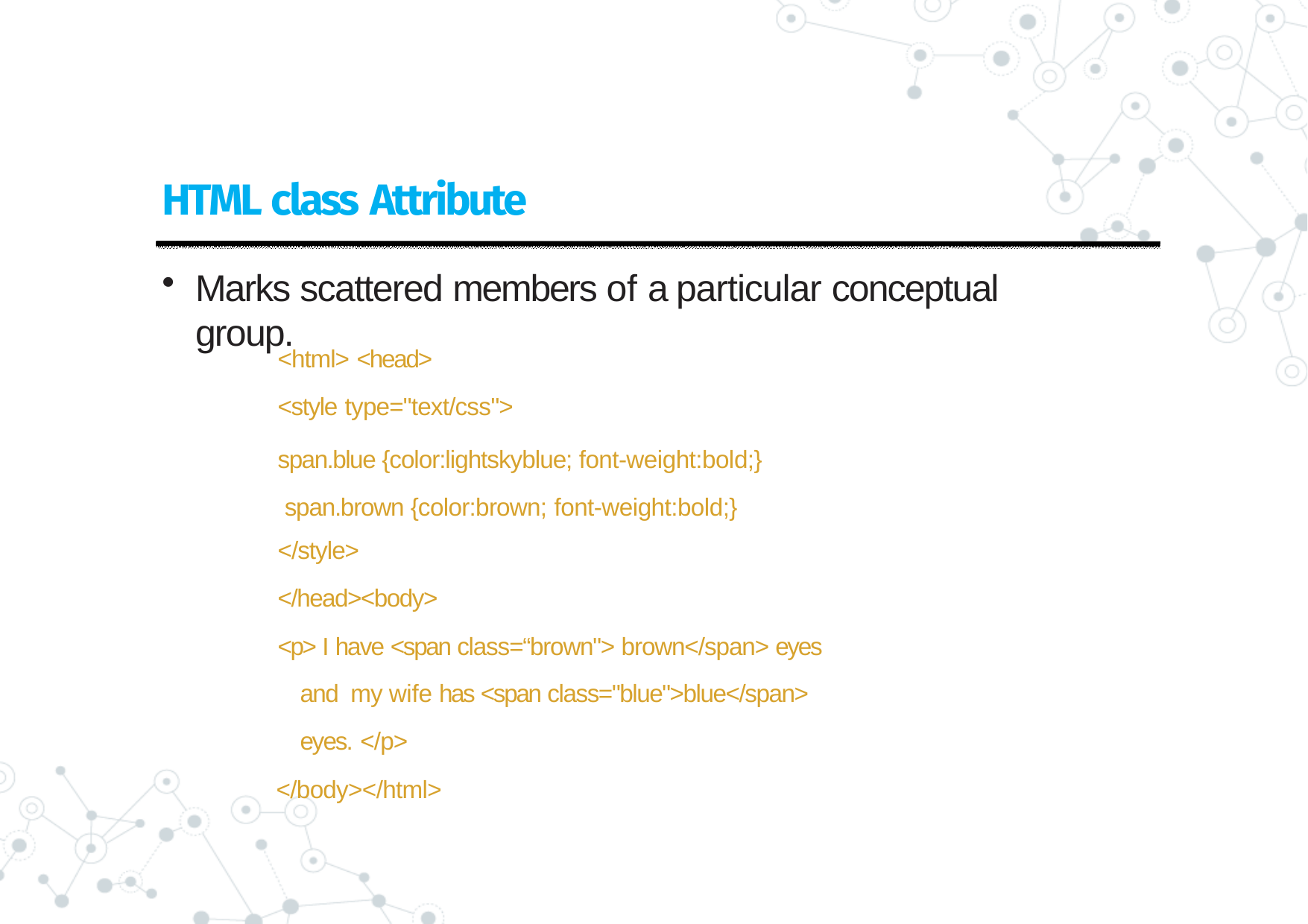

# HTML class Attribute

Marks scattered members of a particular conceptual group.
<html> <head>
<style type="text/css">
span.blue {color:lightskyblue; font-weight:bold;}  span.brown {color:brown; font-weight:bold;}
</style>
</head><body>
<p> I have <span class=“brown"> brown</span> eyes and  my wife has <span class="blue">blue</span> eyes. </p>
</body></html>
21